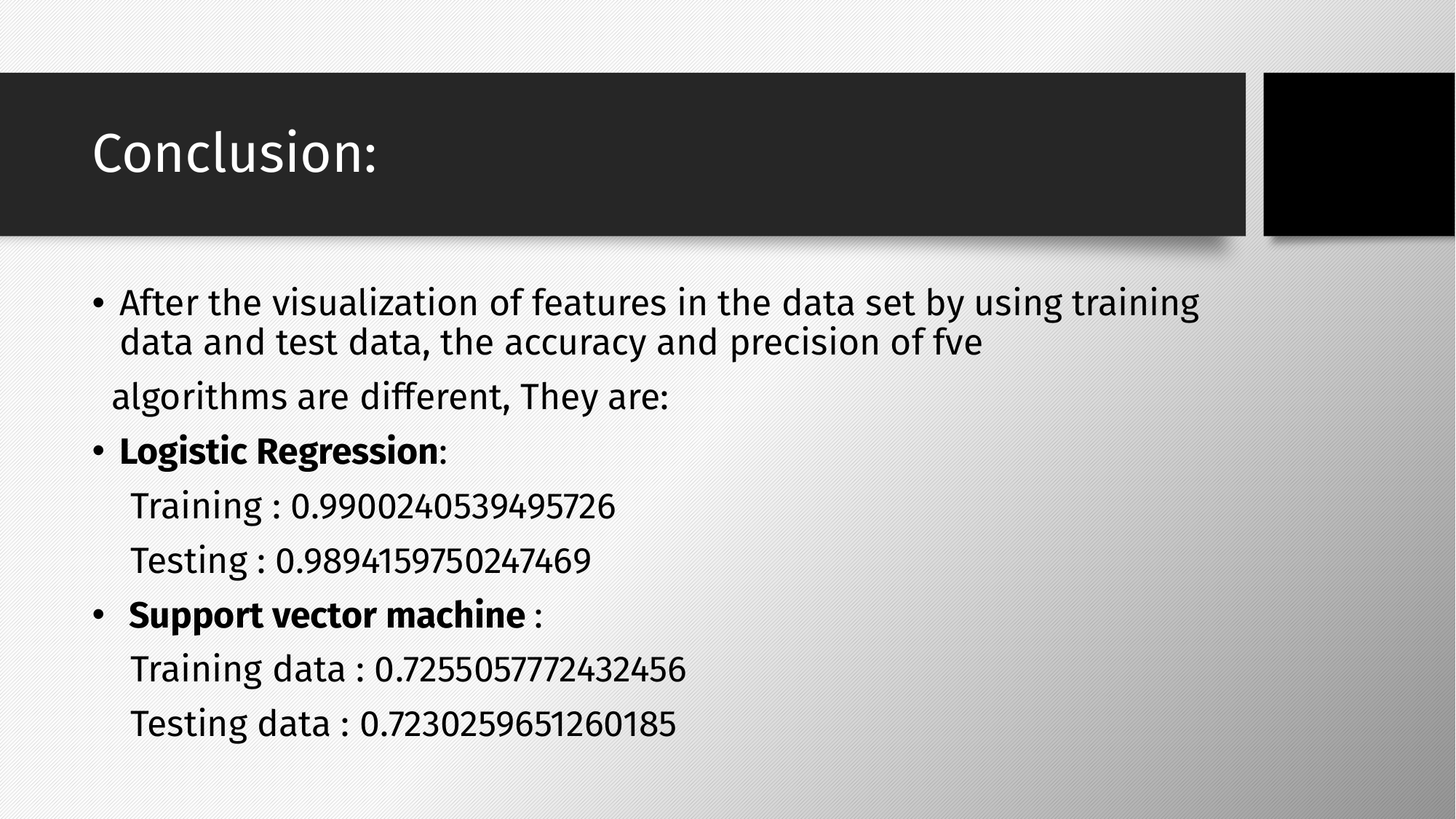

# Conclusion:
After the visualization of features in the data set by using training data and test data, the accuracy and precision of fve
  algorithms are different, They are:
Logistic Regression:
    Training : 0.9900240539495726
    Testing : 0.9894159750247469
 Support vector machine :
    Training data : 0.7255057772432456
    Testing data : 0.7230259651260185